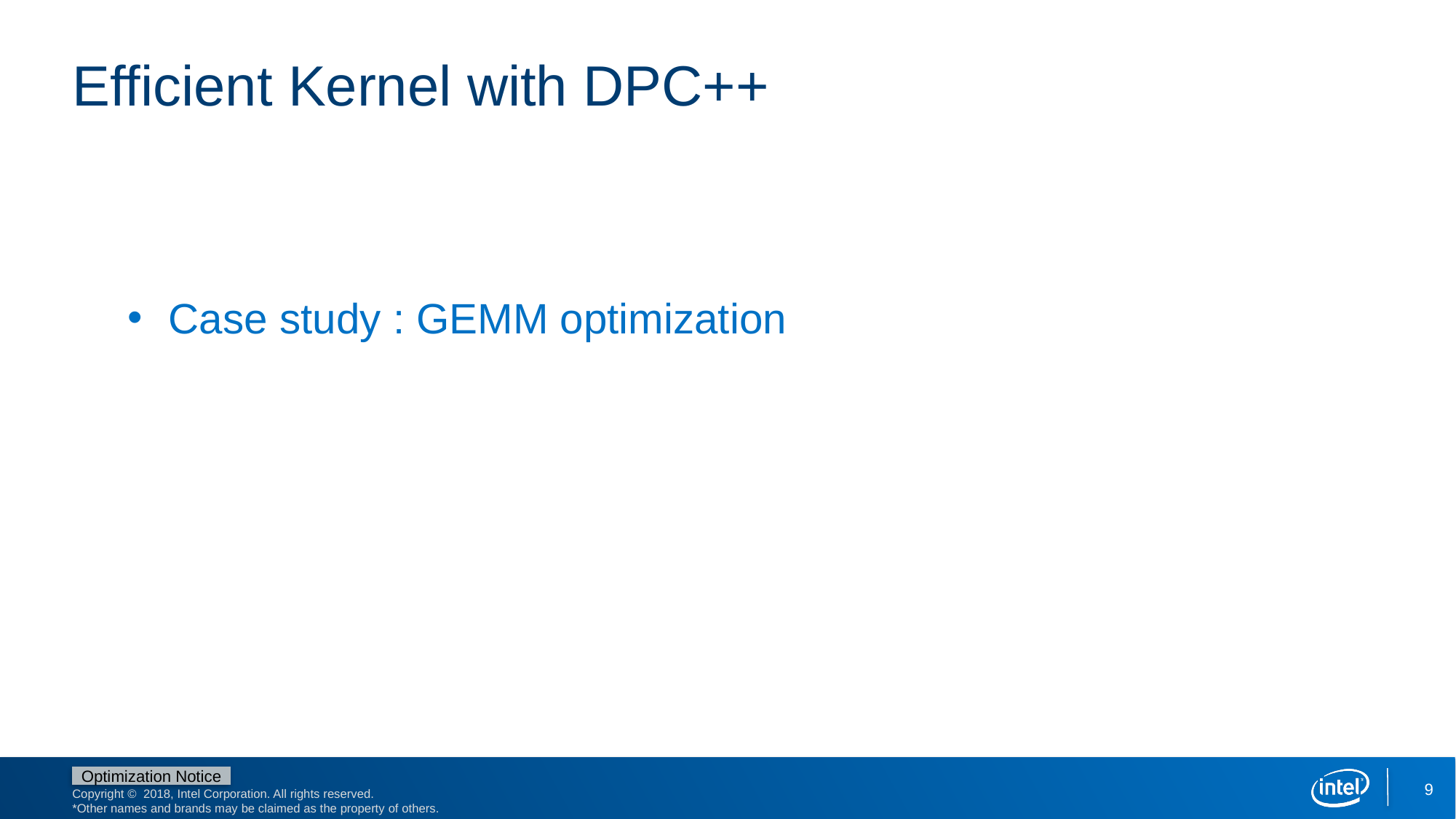

Efficient Kernel with DPC++

Case study : GEMM optimization

9